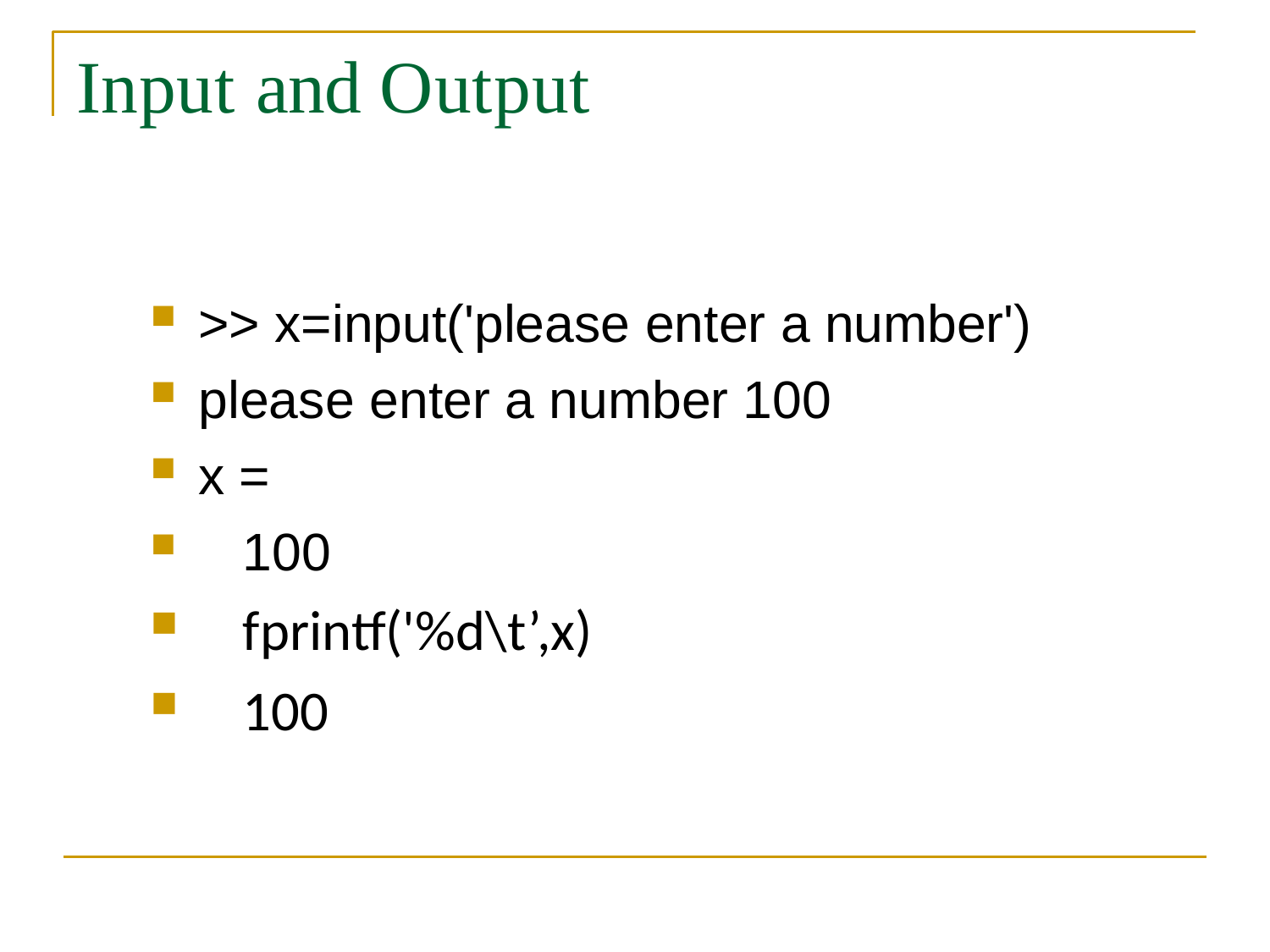

# Input	and Output
>> x=input('please enter a number')
please enter a number 100
x =
100
fprintf('%d\t’,x)
100